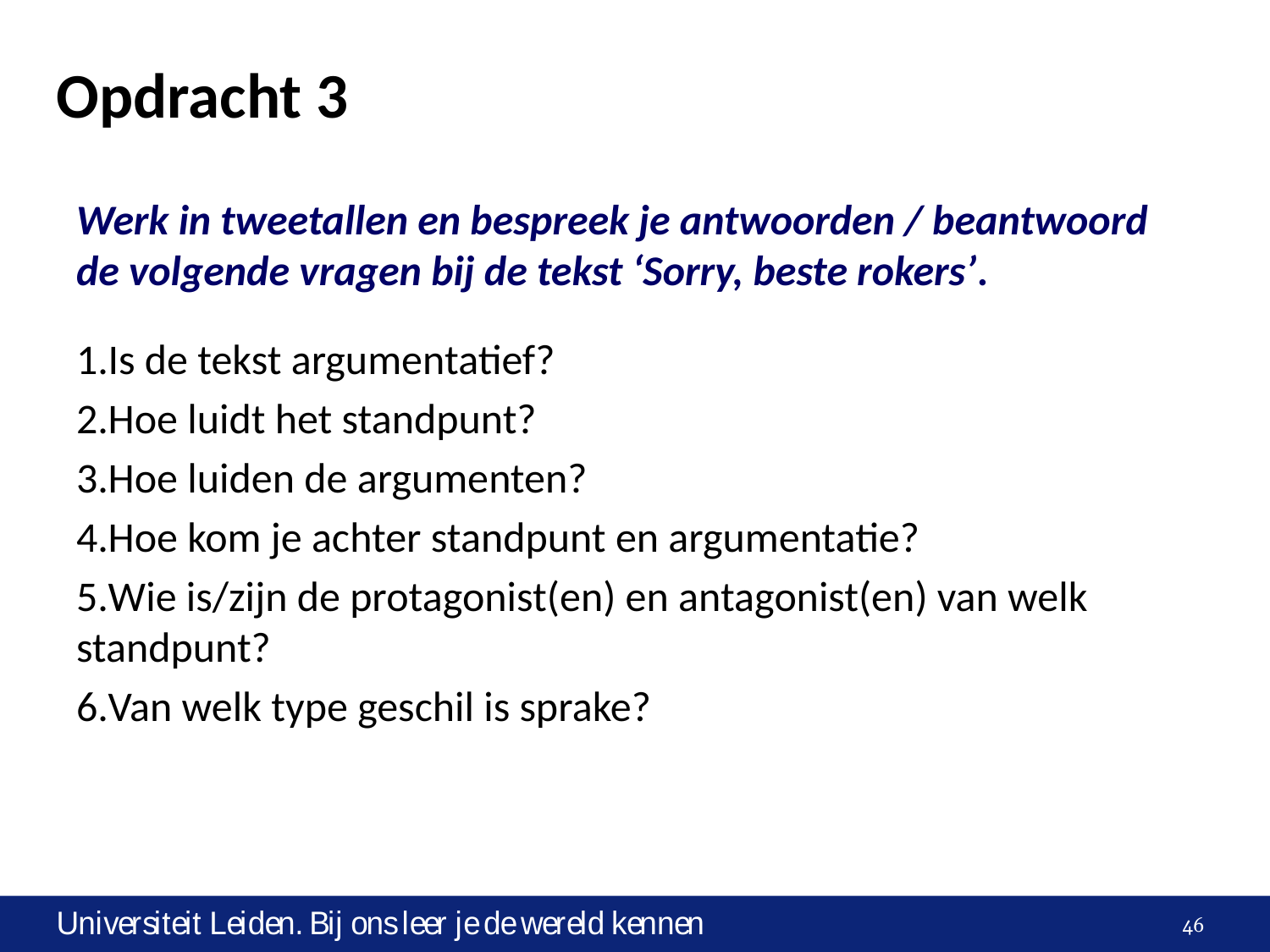

# Opdracht 3
Werk in tweetallen en bespreek je antwoorden / beantwoord de volgende vragen bij de tekst ‘Sorry, beste rokers’.

Is de tekst argumentatief?
Hoe luidt het standpunt?
Hoe luiden de argumenten?
Hoe kom je achter standpunt en argumentatie?
Wie is/zijn de protagonist(en) en antagonist(en) van welk standpunt?
Van welk type geschil is sprake?